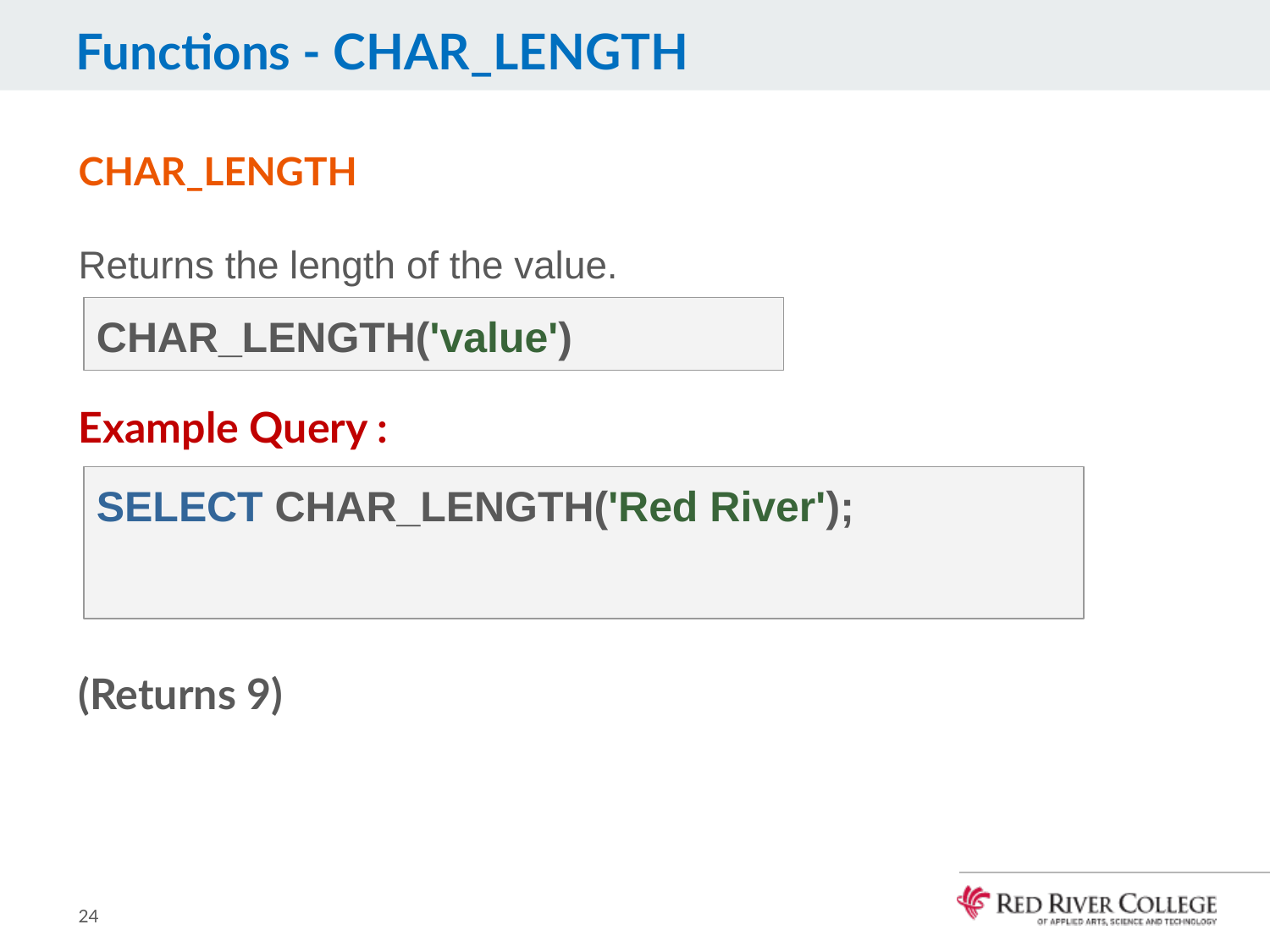

# Functions - CHAR_LENGTH
CHAR_LENGTH
Returns the length of the value.

Example Query :

(Returns 9)
CHAR_LENGTH('value')
SELECT CHAR_LENGTH('Red River');
24